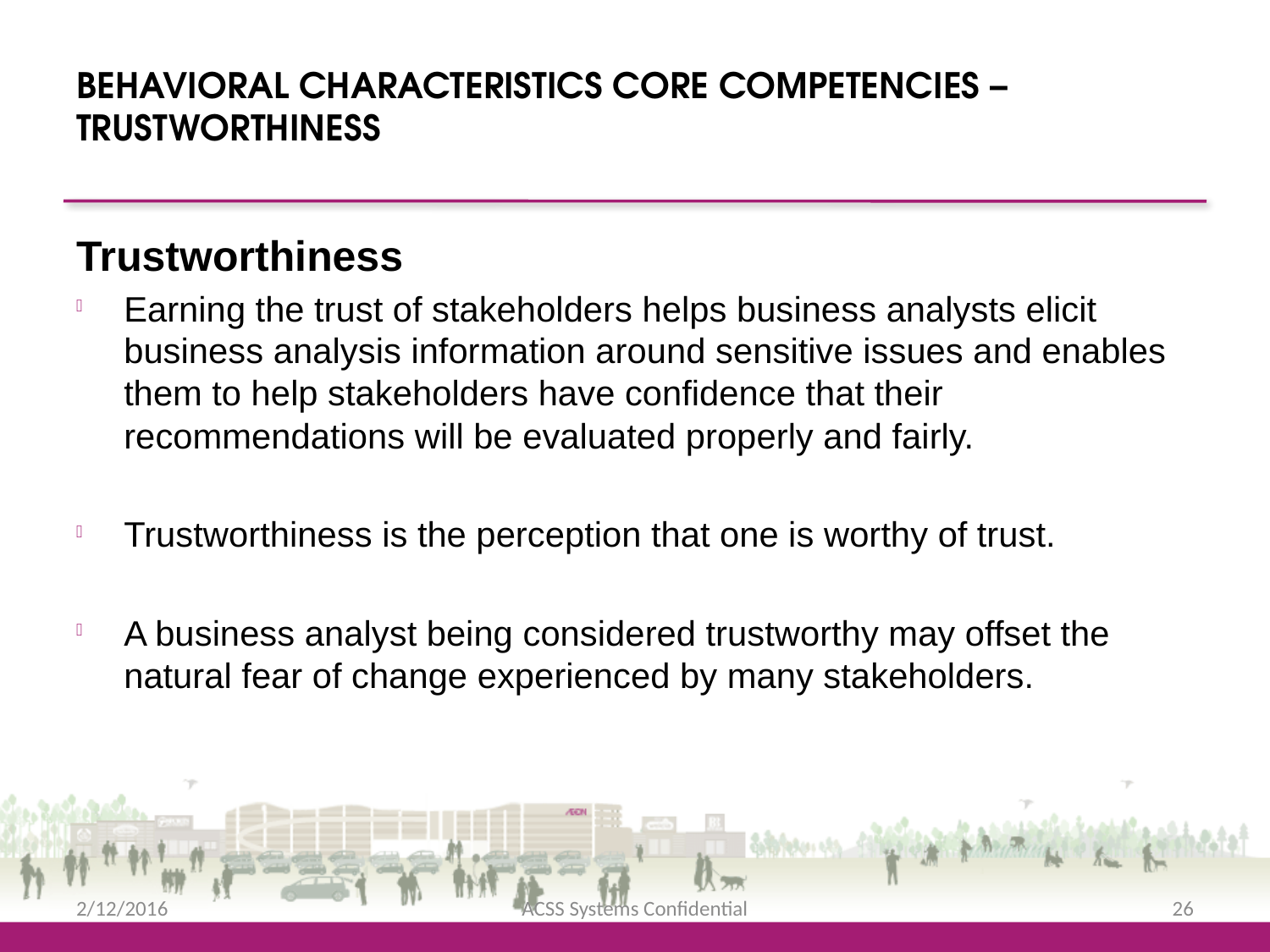

Behavioral characteristics Core Competencies – Trustworthiness
Trustworthiness
Earning the trust of stakeholders helps business analysts elicit business analysis information around sensitive issues and enables them to help stakeholders have confidence that their recommendations will be evaluated properly and fairly.

Trustworthiness is the perception that one is worthy of trust.

A business analyst being considered trustworthy may offset the natural fear of change experienced by many stakeholders.
2/12/2016
ACSS Systems Confidential
26